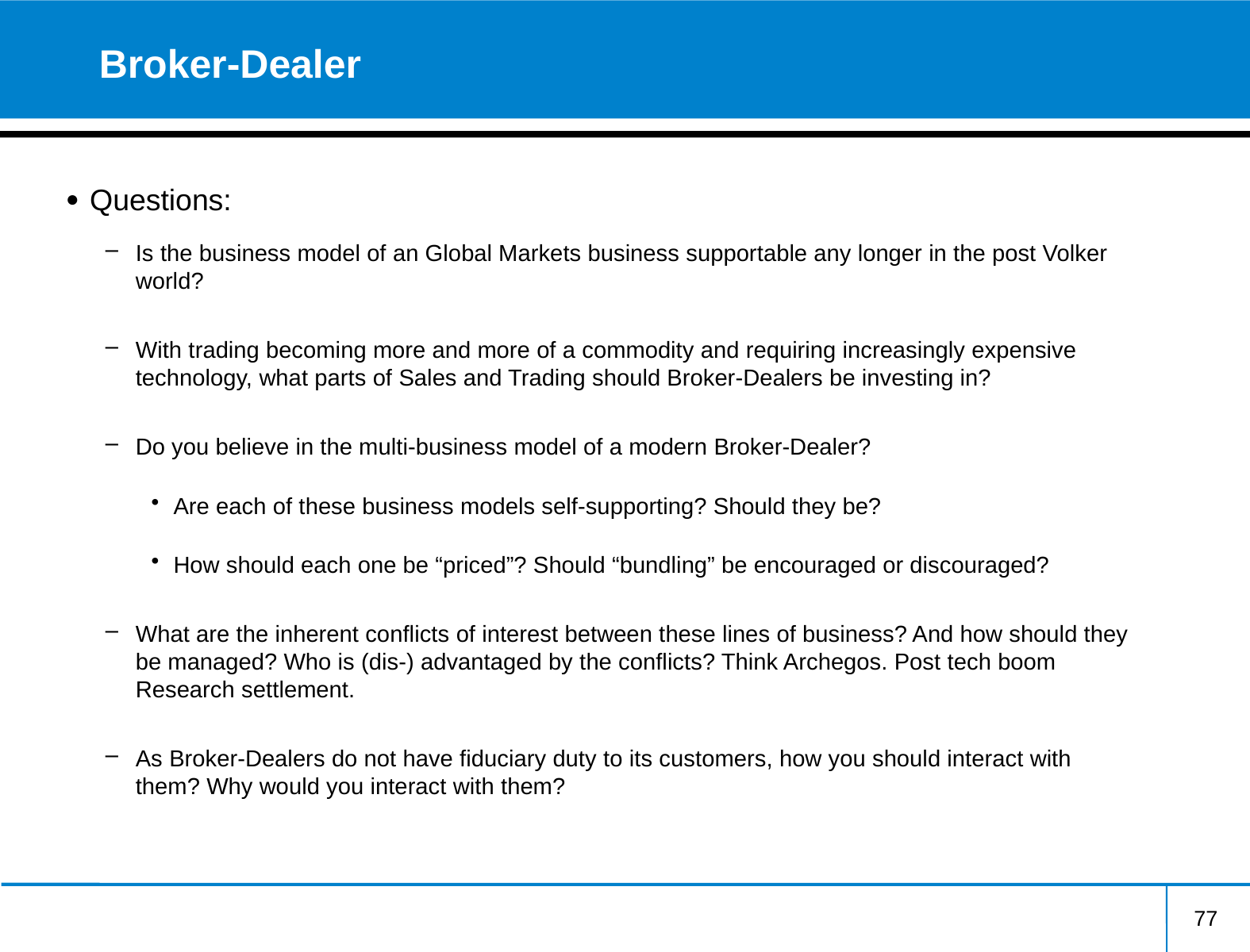

# Broker-Dealer
Questions:
Is the business model of an Global Markets business supportable any longer in the post Volker world?
With trading becoming more and more of a commodity and requiring increasingly expensive technology, what parts of Sales and Trading should Broker-Dealers be investing in?
Do you believe in the multi-business model of a modern Broker-Dealer?
Are each of these business models self-supporting? Should they be?
How should each one be “priced”? Should “bundling” be encouraged or discouraged?
What are the inherent conflicts of interest between these lines of business? And how should they be managed? Who is (dis-) advantaged by the conflicts? Think Archegos. Post tech boom Research settlement.
As Broker-Dealers do not have fiduciary duty to its customers, how you should interact with them? Why would you interact with them?
77